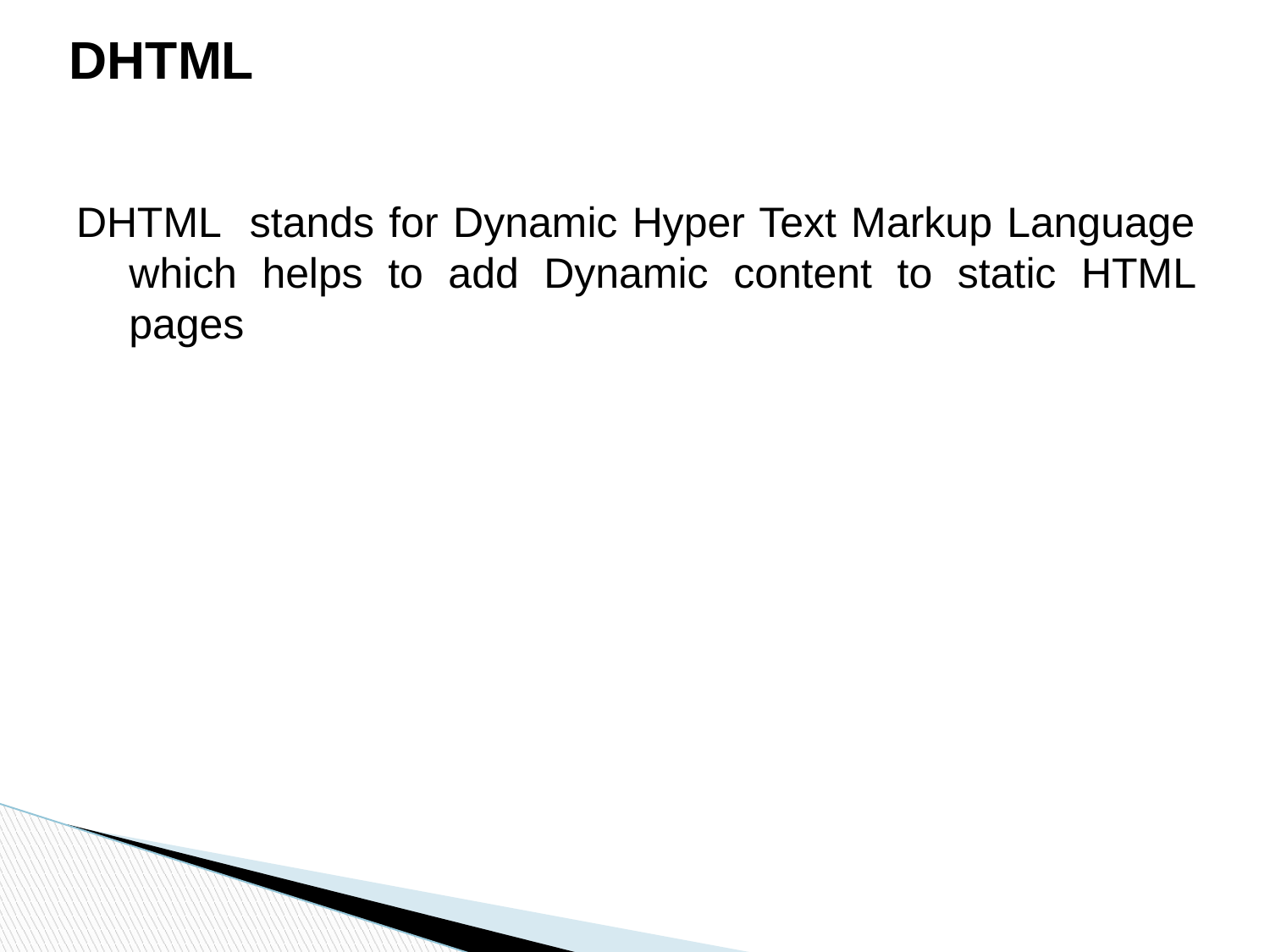

DHTML
DHTML  stands for Dynamic Hyper Text Markup Language which helps to add Dynamic content to static HTML pages